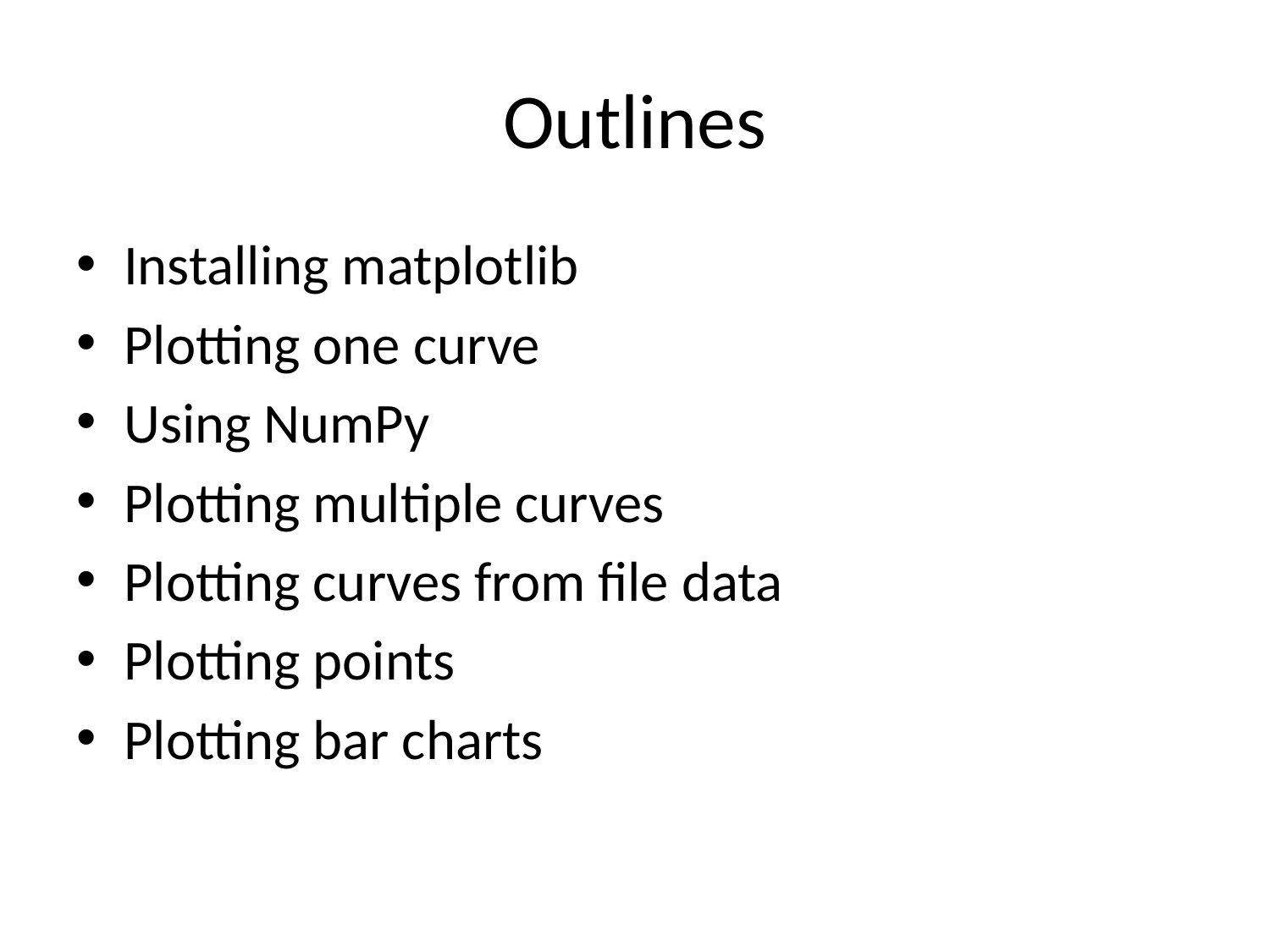

# Outlines
Installing matplotlib
Plotting one curve
Using NumPy
Plotting multiple curves
Plotting curves from file data
Plotting points
Plotting bar charts